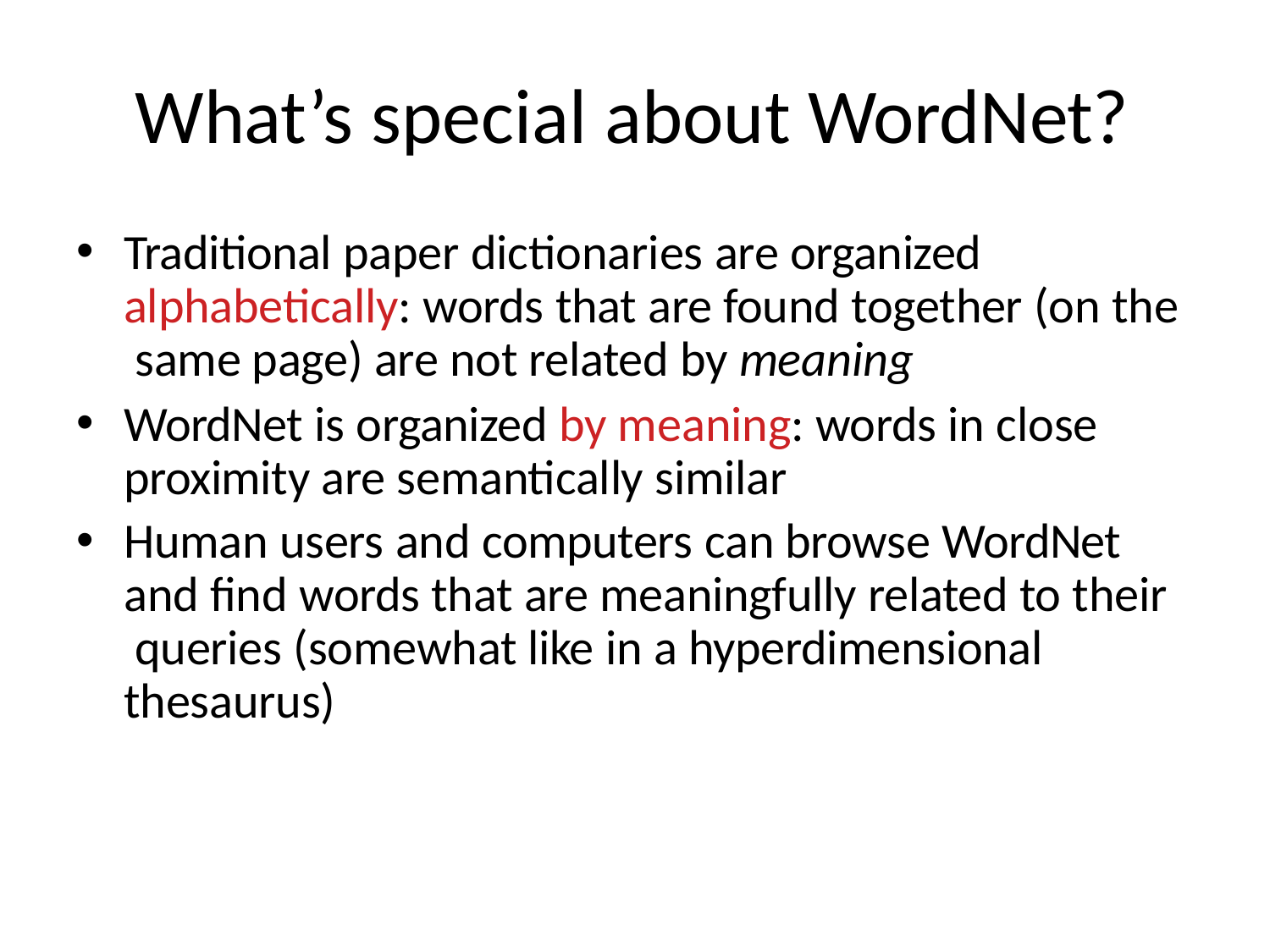

# What’s special about WordNet?
Traditional paper dictionaries are organized  alphabetically: words that are found together (on the  same page) are not related by meaning
WordNet is organized by meaning: words in close  proximity are semantically similar
Human users and computers can browse WordNet  and find words that are meaningfully related to their  queries (somewhat like in a hyperdimensional  thesaurus)